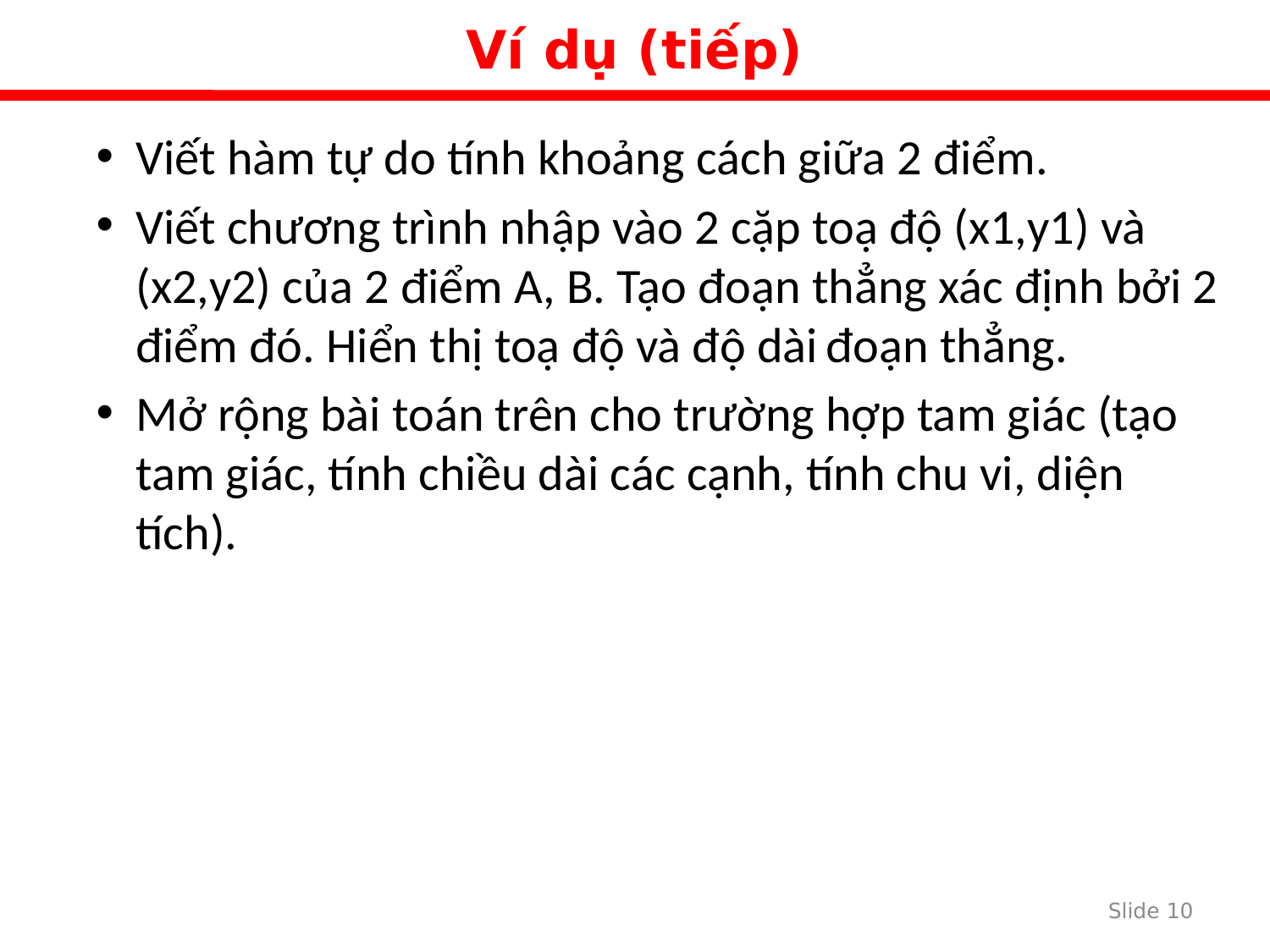

Ví dụ (tiếp)

Viết hàm tự do tính khoảng cách giữa 2 điểm.
Viết chương trình nhập vào 2 cặp toạ độ (x1,y1) và (x2,y2) của 2 điểm A, B. Tạo đoạn thẳng xác định bởi 2 điểm đó. Hiển thị toạ độ và độ dài đoạn thẳng.
Mở rộng bài toán trên cho trường hợp tam giác (tạo tam giác, tính chiều dài các cạnh, tính chu vi, diện tích).
Slide 10